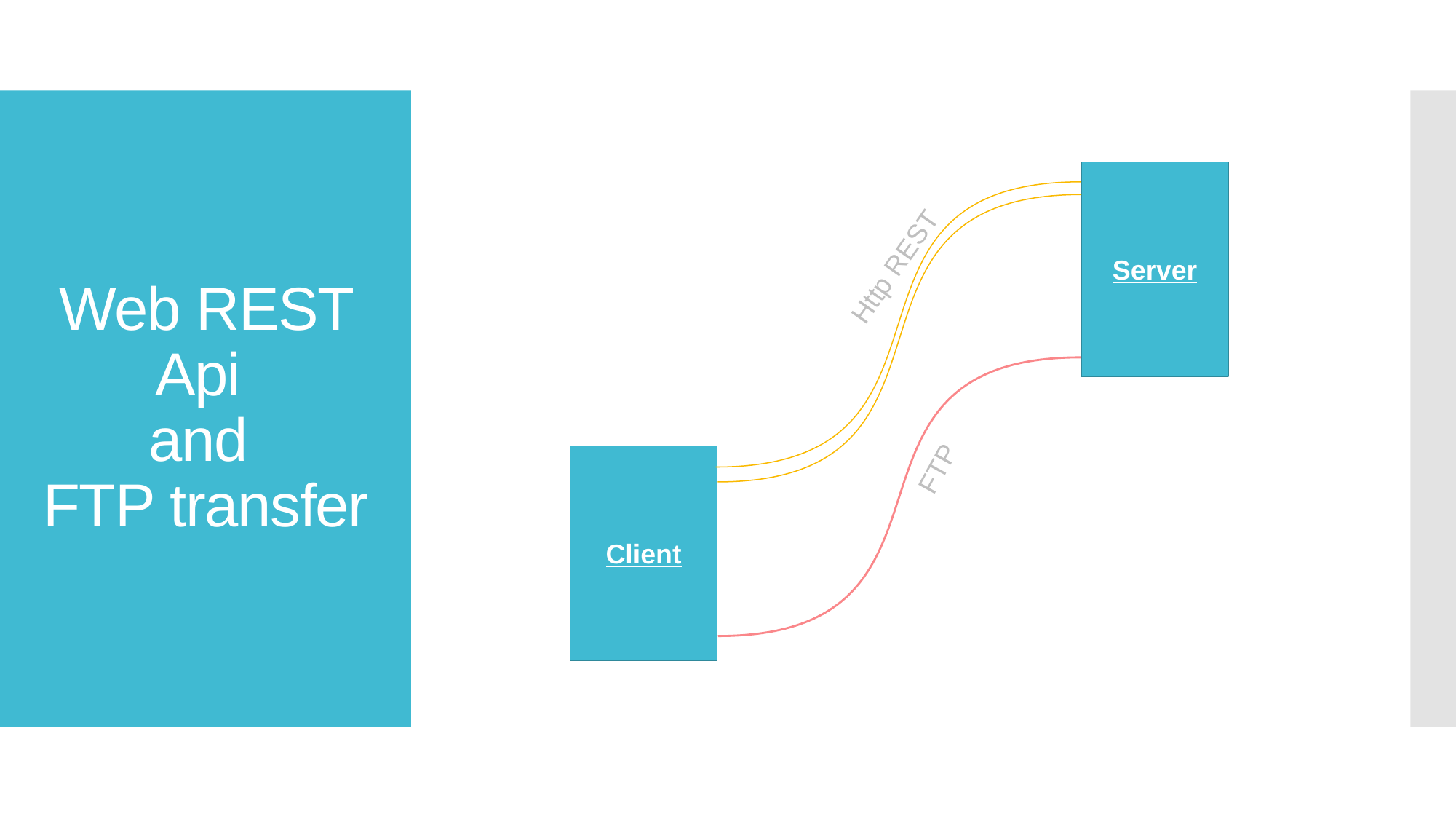

# Web REST Api and FTP transfer
Server
Http REST
FTP
Client